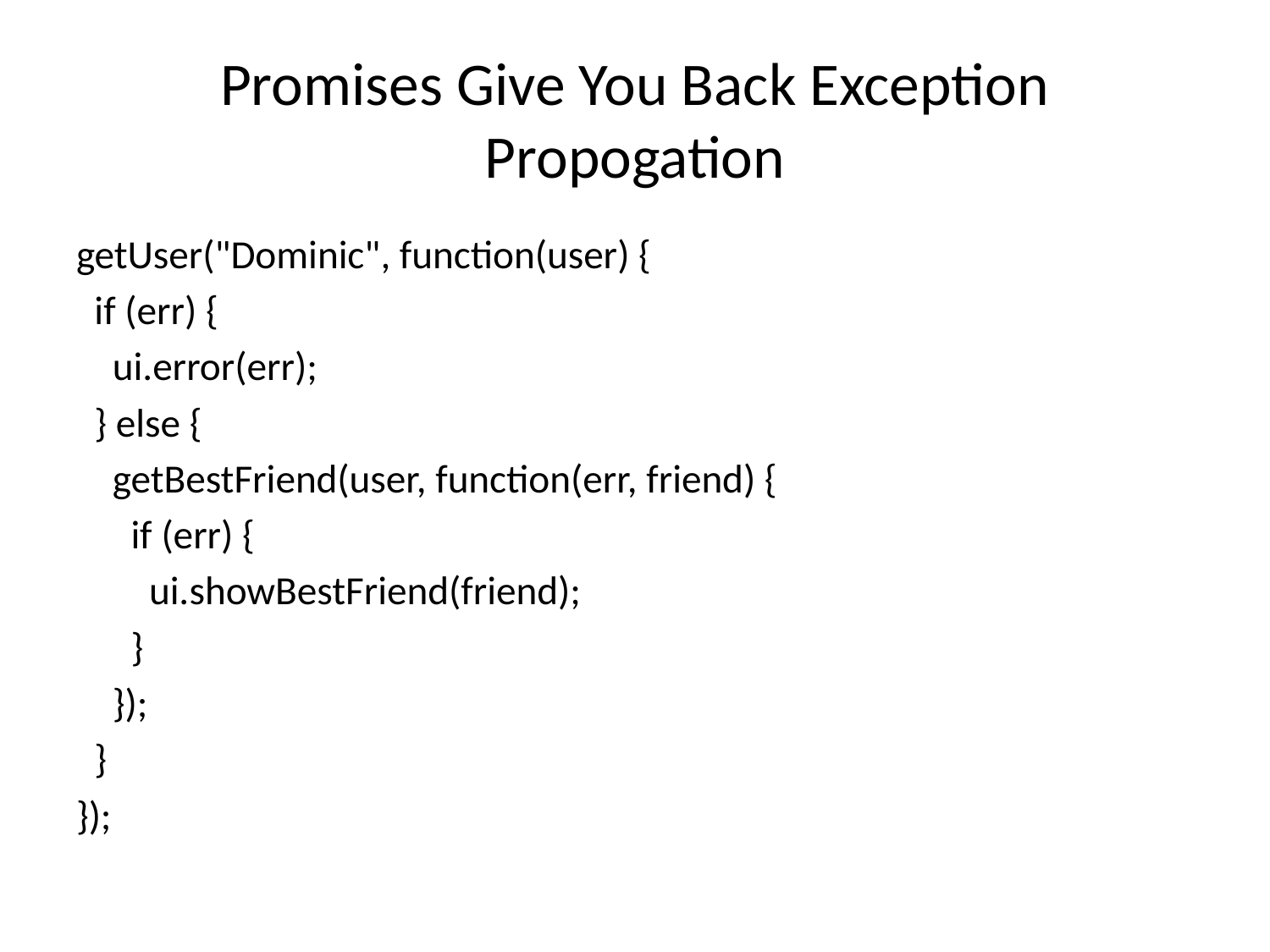

# Promises Give You Back Exception Propogation
getUser("Dominic", function(user) {
  if (err) {
    ui.error(err);
  } else {
    getBestFriend(user, function(err, friend) {
      if (err) {
        ui.showBestFriend(friend);
      }
    });
  }
});